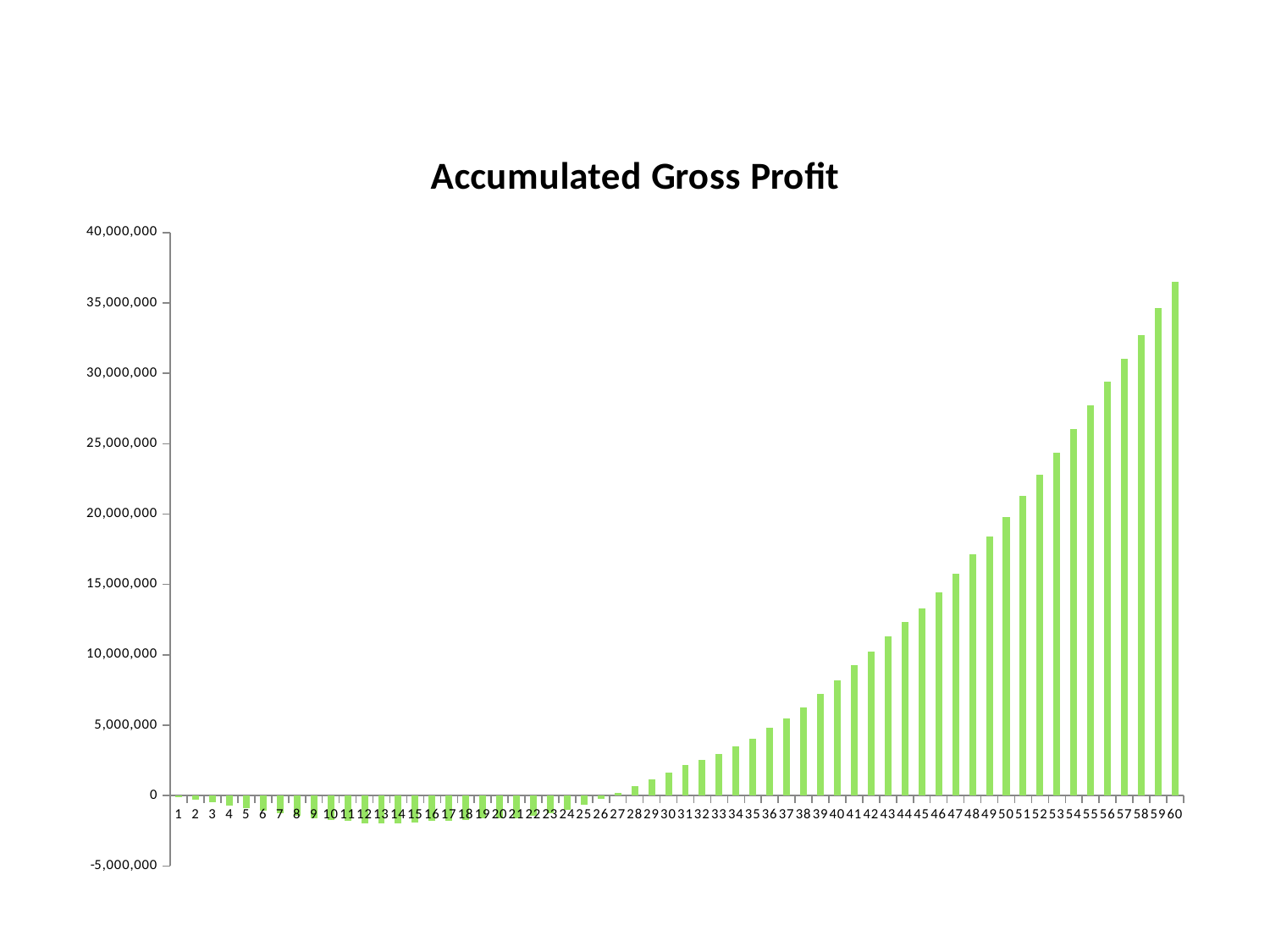

### Chart: Accumulated Gross Profit

| Category | Acc. Gross Profit |
|---|---|
| 1 | -112138.91399999999 |
| 2 | -320405.8759999998 |
| 3 | -482882.50600000005 |
| 4 | -714777.3540000005 |
| 5 | -902518.8780000005 |
| 6 | -1081753.8860000006 |
| 7 | -1274189.5399999998 |
| 8 | -1447222.9640000018 |
| 9 | -1595773.5020000003 |
| 10 | -1705861.5080000025 |
| 11 | -1817294.5340000023 |
| 12 | -1950951.5299999996 |
| 13 | -1972127.0719999878 |
| 14 | -1957576.7959999957 |
| 15 | -1907988.5839999856 |
| 16 | -1813884.5899999833 |
| 17 | -1769408.5559999712 |
| 18 | -1717211.2039999573 |
| 19 | -1624881.619999952 |
| 20 | -1630785.6779999335 |
| 21 | -1609440.469999952 |
| 22 | -1453285.795999943 |
| 23 | -1231043.1139999556 |
| 24 | -989065.9999999388 |
| 25 | -666680.6139999388 |
| 26 | -233097.21599988942 |
| 27 | 203507.1760000724 |
| 28 | 669343.4760000536 |
| 29 | 1127684.2460000475 |
| 30 | 1657862.3340000731 |
| 31 | 2189509.6600000737 |
| 32 | 2558112.301999893 |
| 33 | 2965200.9439998334 |
| 34 | 3499987.319999895 |
| 35 | 4051787.273999843 |
| 36 | 4786946.515999856 |
| 37 | 5464951.285999948 |
| 38 | 6273692.603999857 |
| 39 | 7207451.401999738 |
| 40 | 8161091.419999796 |
| 41 | 9240879.44599979 |
| 42 | 10238347.147999866 |
| 43 | 11331013.513999691 |
| 44 | 12333169.323999792 |
| 45 | 13296641.41799983 |
| 46 | 14426412.700000087 |
| 47 | 15745137.016000243 |
| 48 | 17127308.186000243 |
| 49 | 18385061.964000314 |
| 50 | 19783236.18000018 |
| 51 | 21316430.085999962 |
| 52 | 22802147.45000002 |
| 53 | 24389000.753999837 |
| 54 | 26062493.84999946 |
| 55 | 27716272.69199952 |
| 56 | 29415941.175999664 |
| 57 | 31037237.999999687 |
| 58 | 32741630.852 |
| 59 | 34625819.49400087 |
| 60 | 36477321.22200068 |